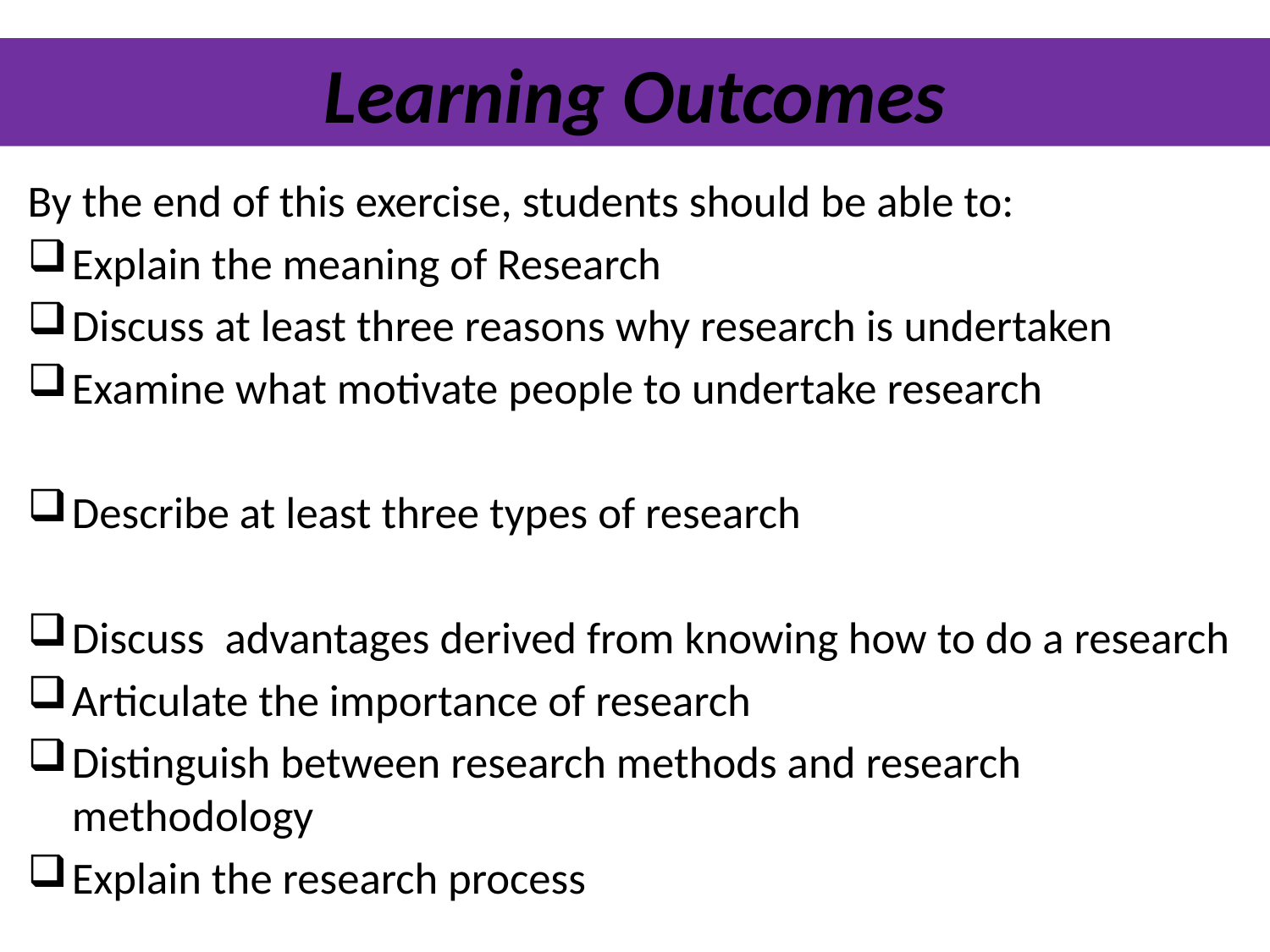

# Learning Outcomes
By the end of this exercise, students should be able to:
Explain the meaning of Research
Discuss at least three reasons why research is undertaken
Examine what motivate people to undertake research

Describe at least three types of research

Discuss  advantages derived from knowing how to do a research
Articulate the importance of research
Distinguish between research methods and research methodology
Explain the research process